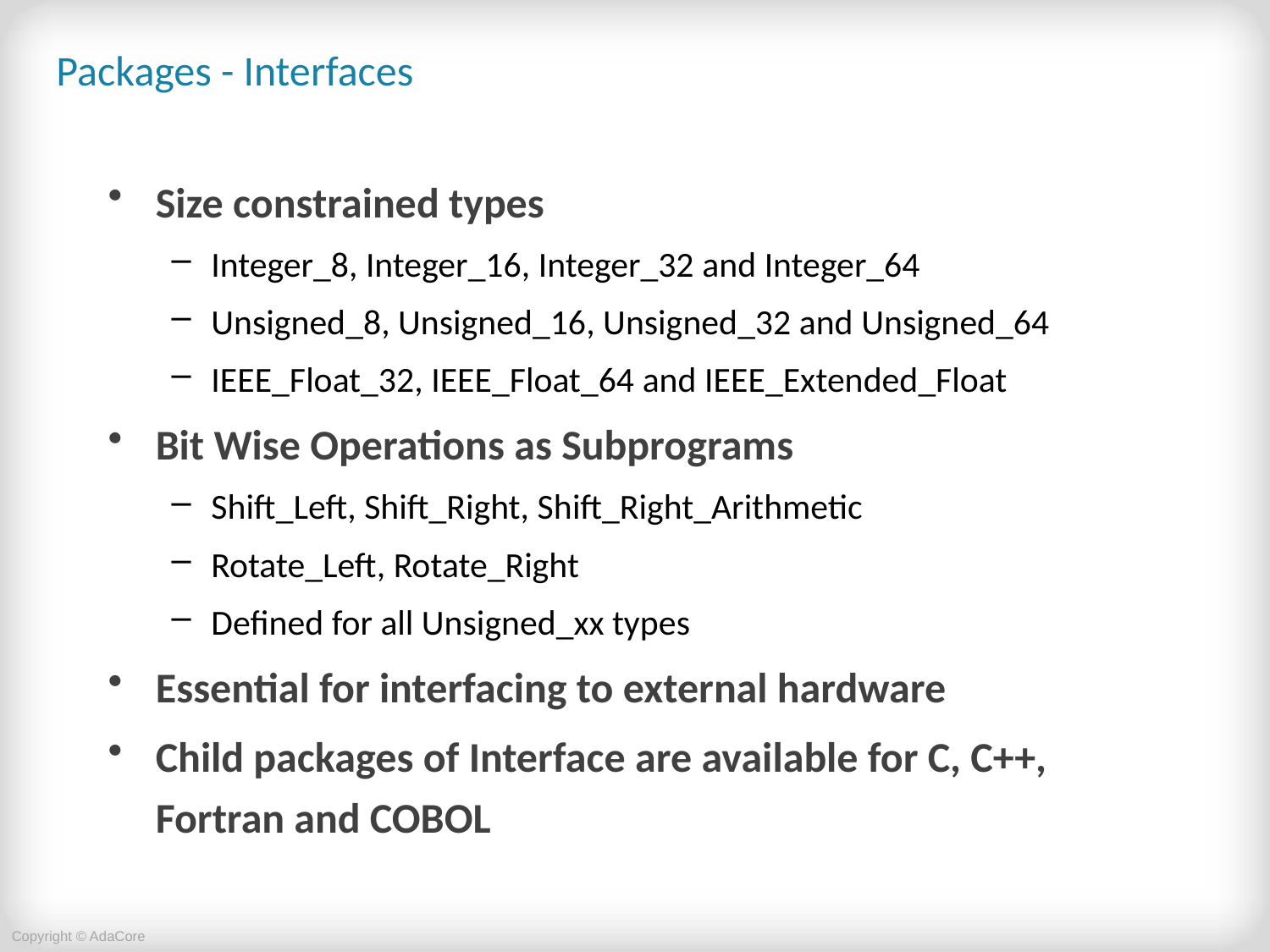

# Packages - Interfaces
Size constrained types
Integer_8, Integer_16, Integer_32 and Integer_64
Unsigned_8, Unsigned_16, Unsigned_32 and Unsigned_64
IEEE_Float_32, IEEE_Float_64 and IEEE_Extended_Float
Bit Wise Operations as Subprograms
Shift_Left, Shift_Right, Shift_Right_Arithmetic
Rotate_Left, Rotate_Right
Defined for all Unsigned_xx types
Essential for interfacing to external hardware
Child packages of Interface are available for C, C++, Fortran and COBOL